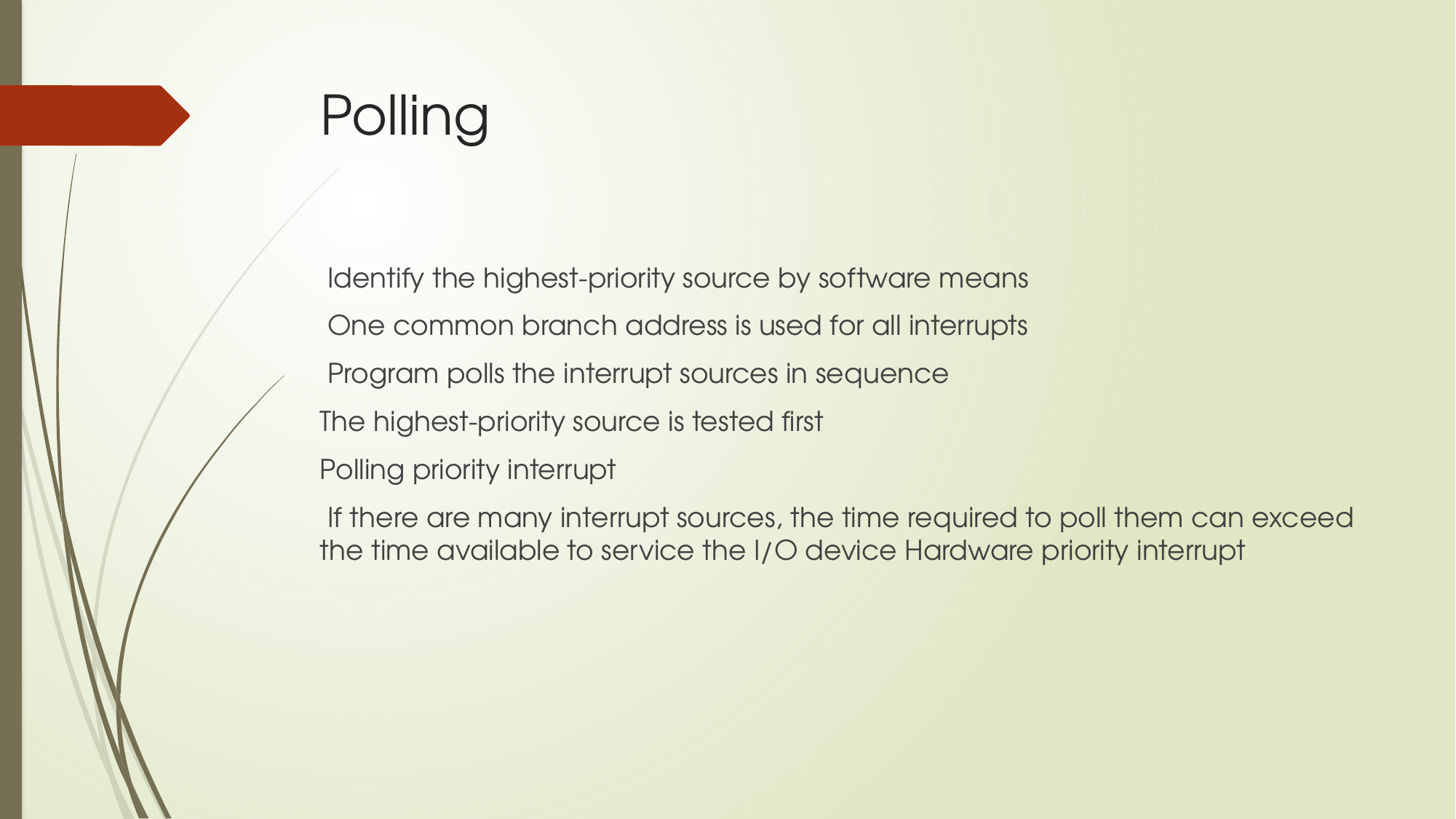

# Polling
 Identify the highest-priority source by software means
 One common branch address is used for all interrupts
 Program polls the interrupt sources in sequence
The highest-priority source is tested first
Polling priority interrupt
 If there are many interrupt sources, the time required to poll them can exceed the time available to service the I/O device Hardware priority interrupt